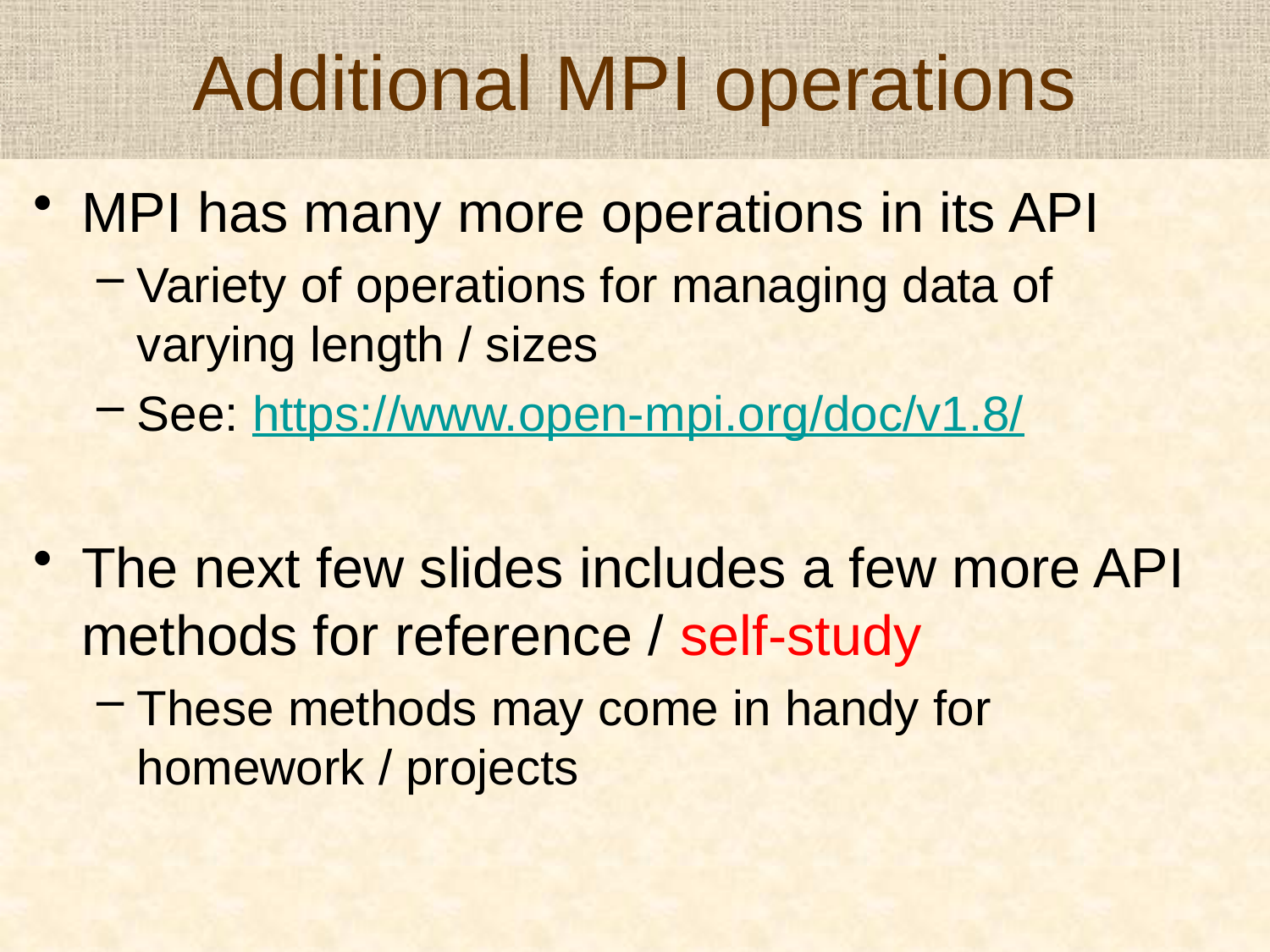

# Additional MPI operations
MPI has many more operations in its API
Variety of operations for managing data of varying length / sizes
See: https://www.open-mpi.org/doc/v1.8/

The next few slides includes a few more API methods for reference / self-study
These methods may come in handy for homework / projects